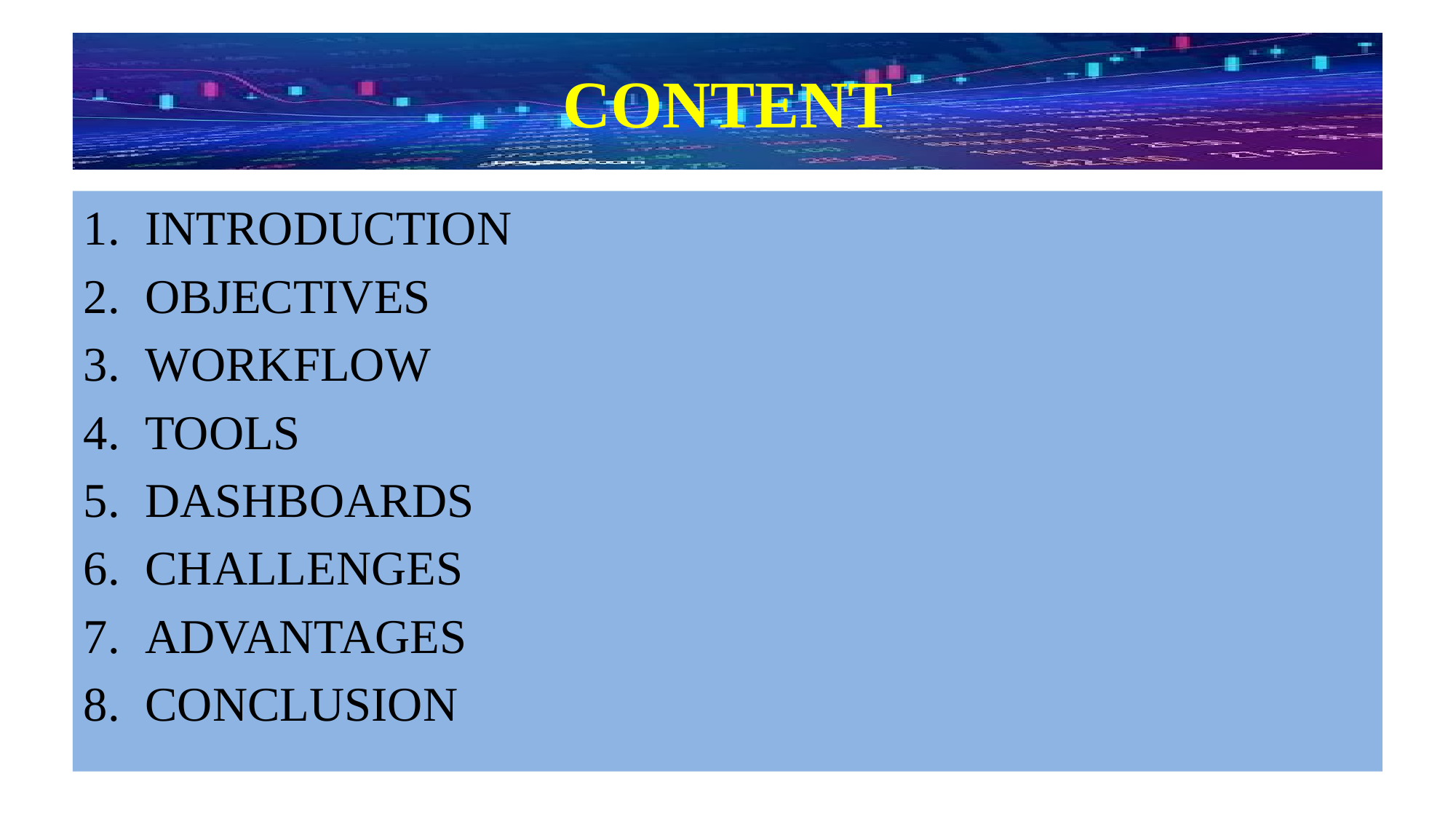

# CONTENT
INTRODUCTION
OBJECTIVES
WORKFLOW
TOOLS
DASHBOARDS
CHALLENGES
ADVANTAGES
CONCLUSION